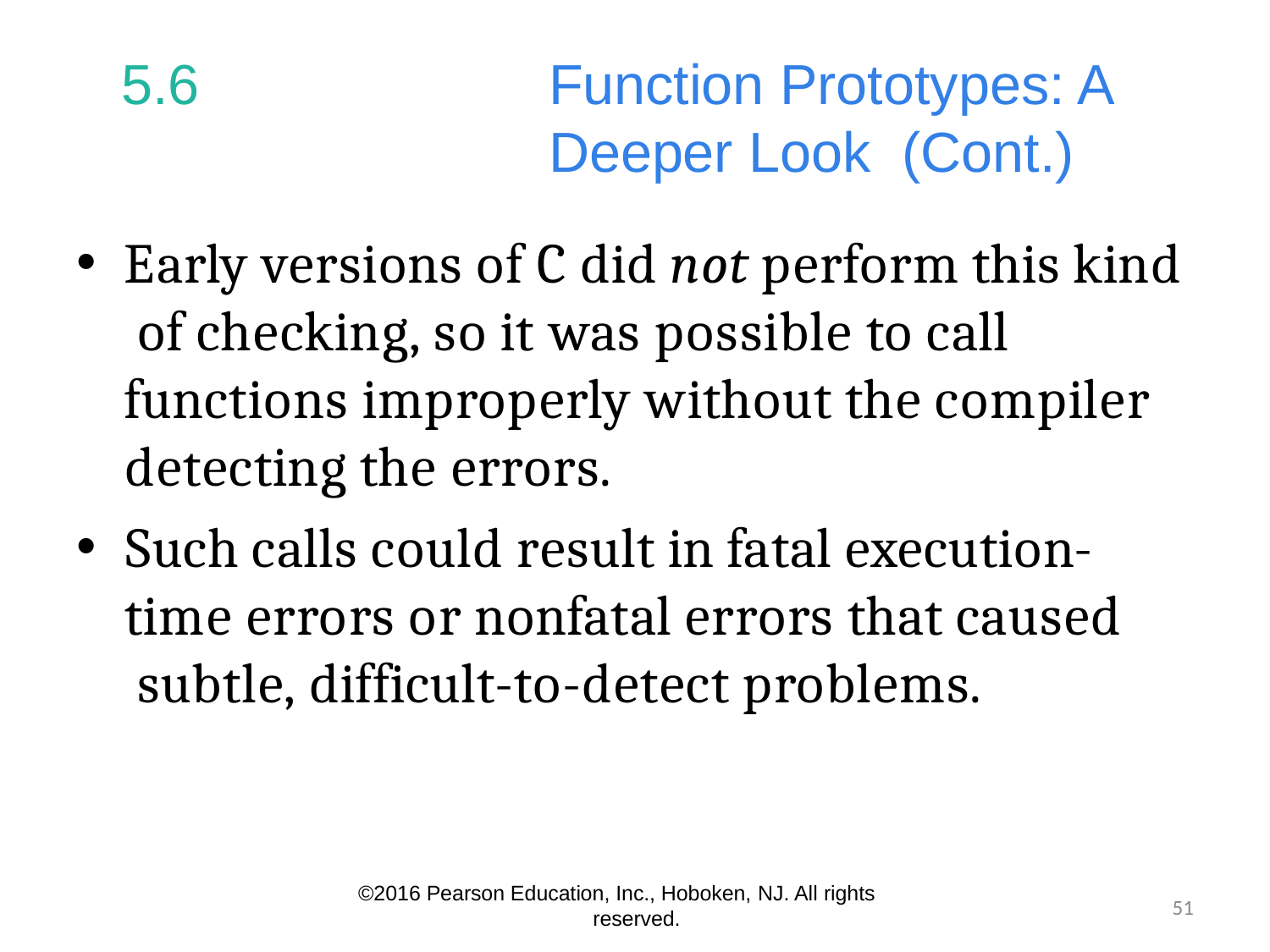

5.6	Function Prototypes: A Deeper Look  (Cont.)
Early versions of C did not perform this kind  of checking, so it was possible to call  functions improperly without the compiler  detecting the errors.
Such calls could result in fatal execution-  time errors or nonfatal errors that caused  subtle, difficult-to-detect problems.
©2016 Pearson Education, Inc., Hoboken, NJ. All rights  reserved.
51